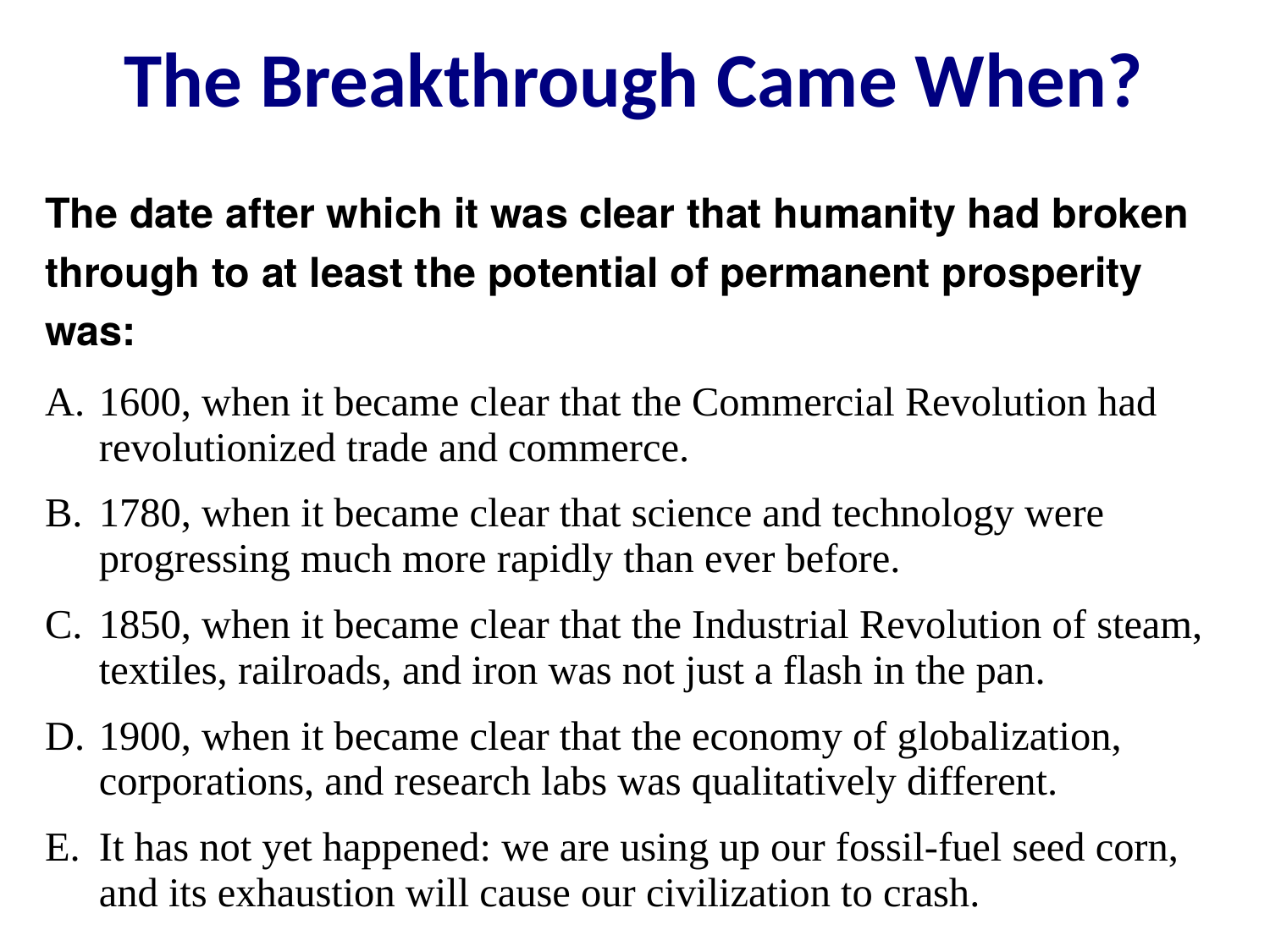

The Breakthrough Came When?
The date after which it was clear that humanity had broken through to at least the potential of permanent prosperity was:
1600, when it became clear that the Commercial Revolution had revolutionized trade and commerce.
1780, when it became clear that science and technology were progressing much more rapidly than ever before.
1850, when it became clear that the Industrial Revolution of steam, textiles, railroads, and iron was not just a flash in the pan.
1900, when it became clear that the economy of globalization, corporations, and research labs was qualitatively different.
It has not yet happened: we are using up our fossil-fuel seed corn, and its exhaustion will cause our civilization to crash.